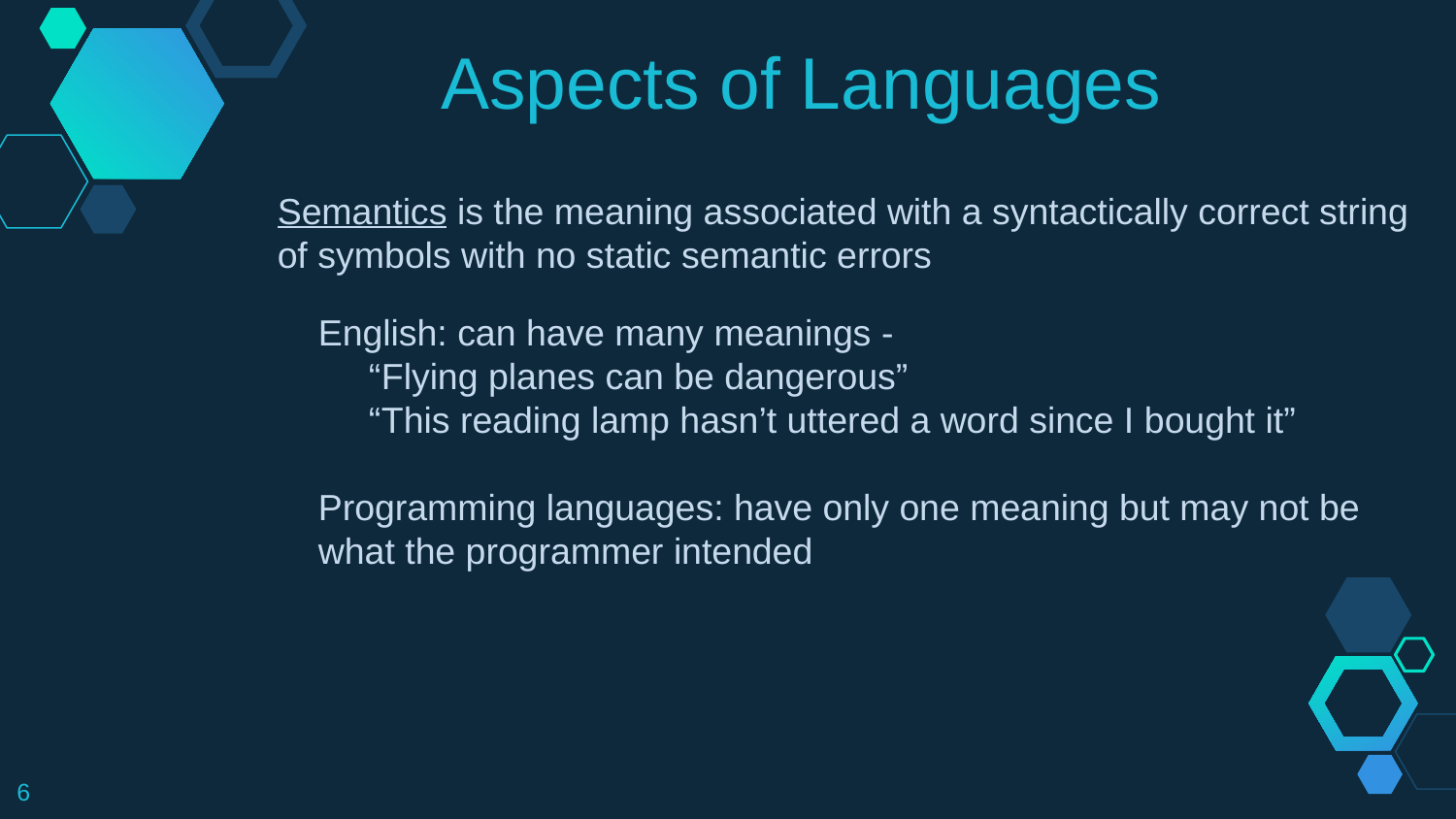

Aspects of Languages
Semantics is the meaning associated with a syntactically correct string of symbols with no static semantic errors

    English: can have many meanings -
         “Flying planes can be dangerous”
         “This reading lamp hasn’t uttered a word since I bought it”

    Programming languages: have only one meaning but may not be
    what the programmer intended
6